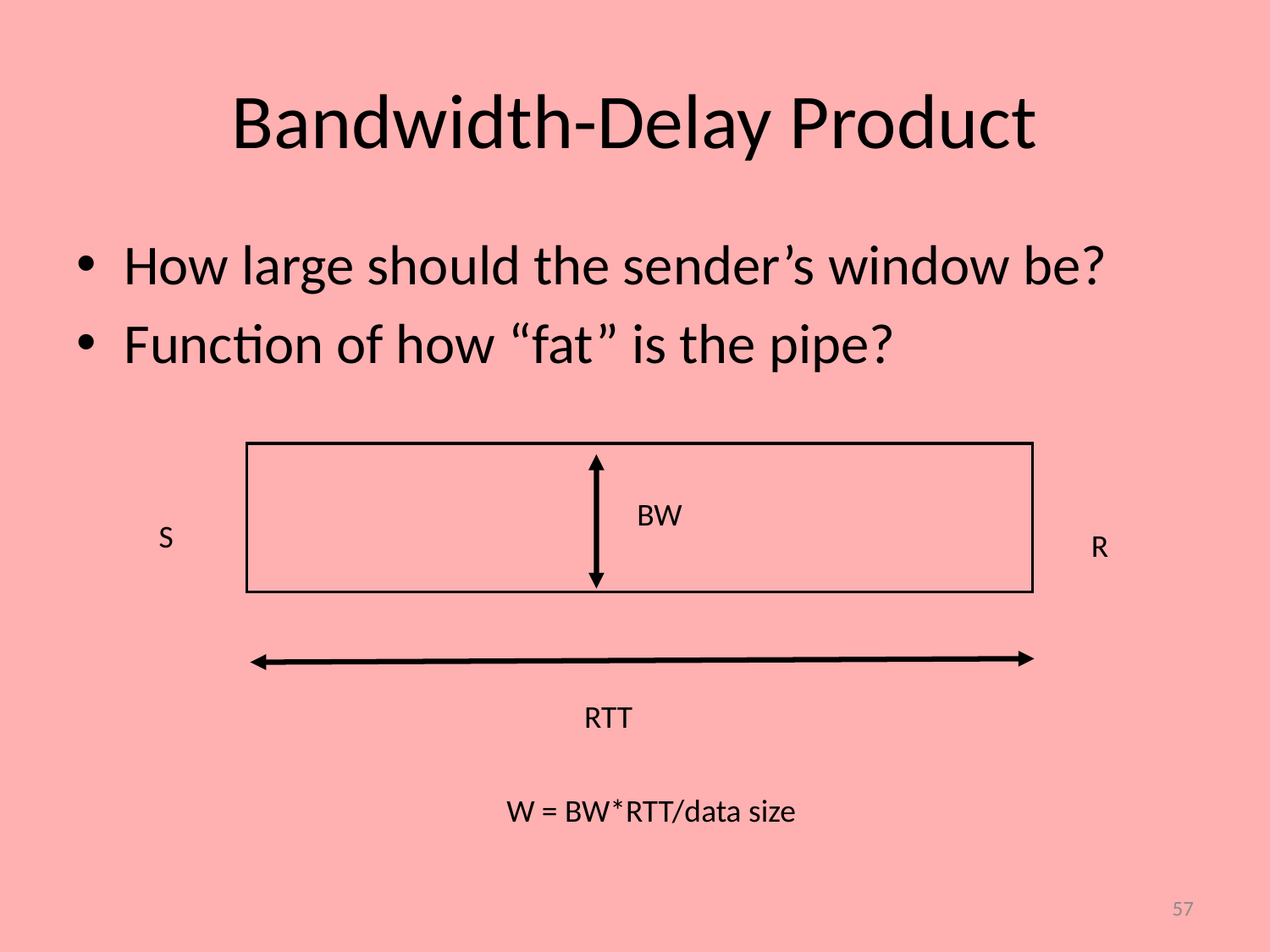

# Bandwidth-Delay Product
How large should the sender’s window be?
Function of how “fat” is the pipe?

BW
S
R

RTT
W = BW*RTT/data size
57